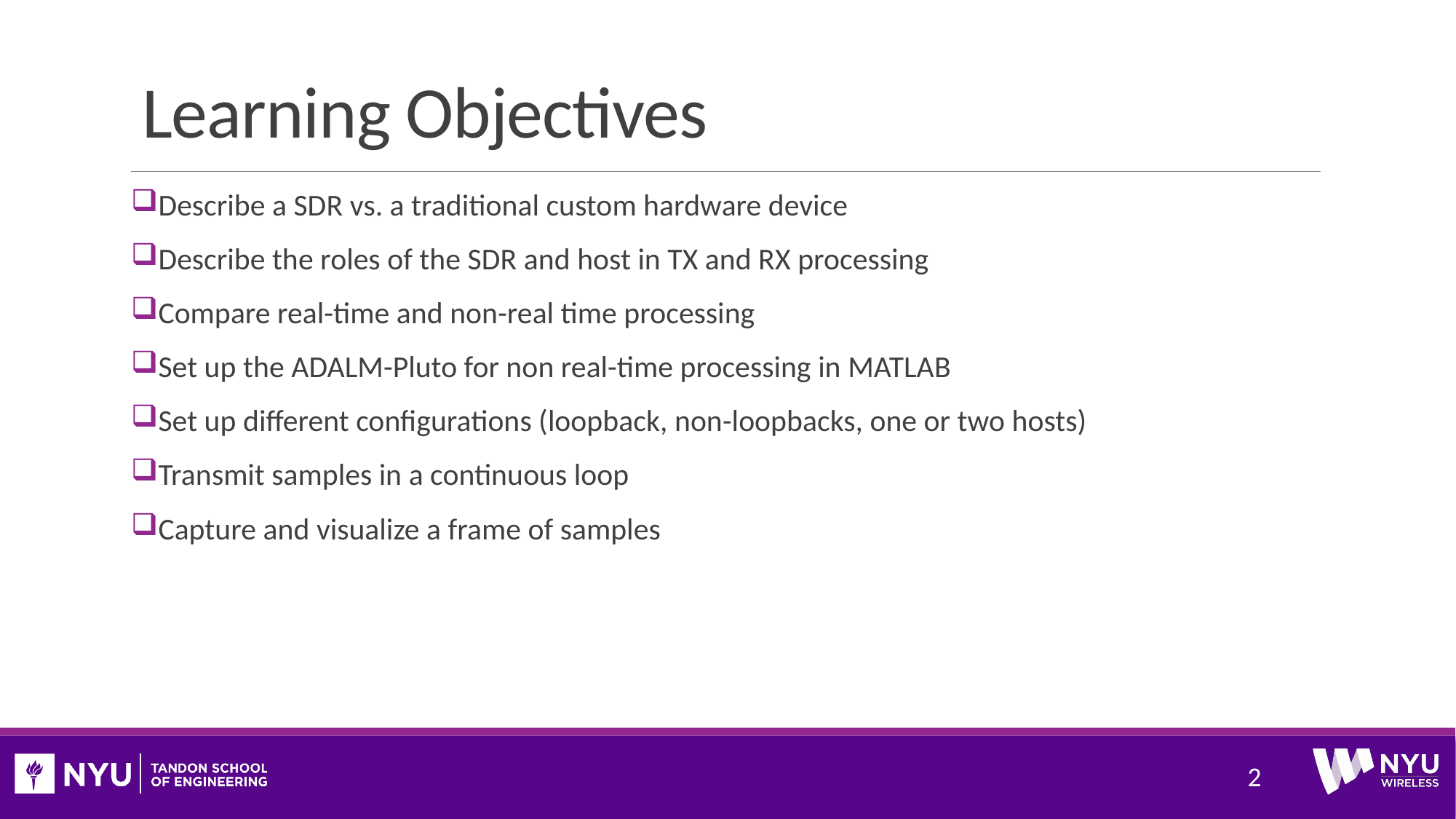

# Learning Objectives
Describe a SDR vs. a traditional custom hardware device
Describe the roles of the SDR and host in TX and RX processing
Compare real-time and non-real time processing
Set up the ADALM-Pluto for non real-time processing in MATLAB
Set up different configurations (loopback, non-loopbacks, one or two hosts)
Transmit samples in a continuous loop
Capture and visualize a frame of samples

2